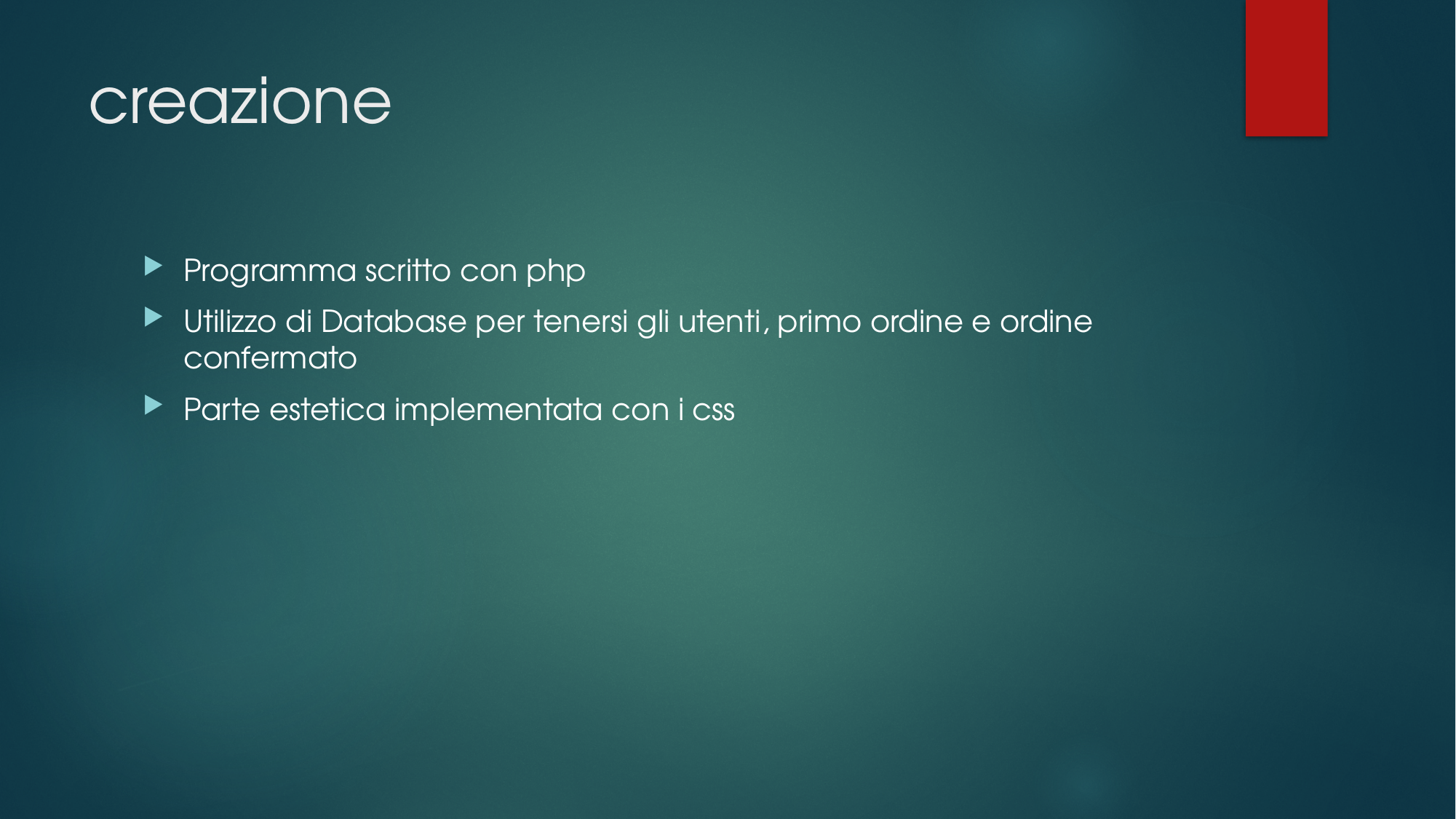

# creazione
Programma scritto con php
Utilizzo di Database per tenersi gli utenti, primo ordine e ordine confermato
Parte estetica implementata con i css